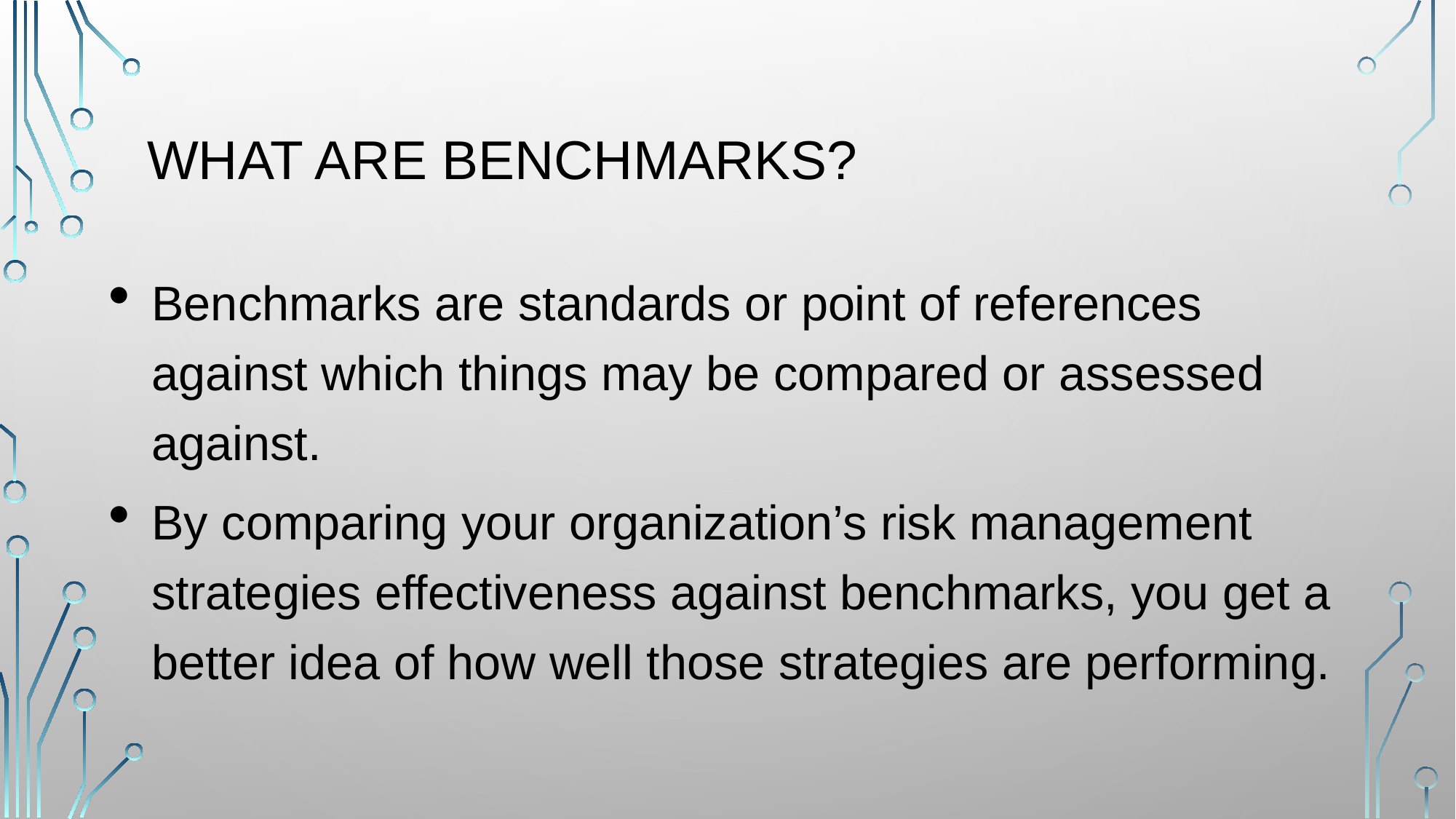

# What are benchmarks?

Benchmarks are standards or point of references against which things may be compared or assessed against.
By comparing your organization’s risk management strategies effectiveness against benchmarks, you get a better idea of how well those strategies are performing.